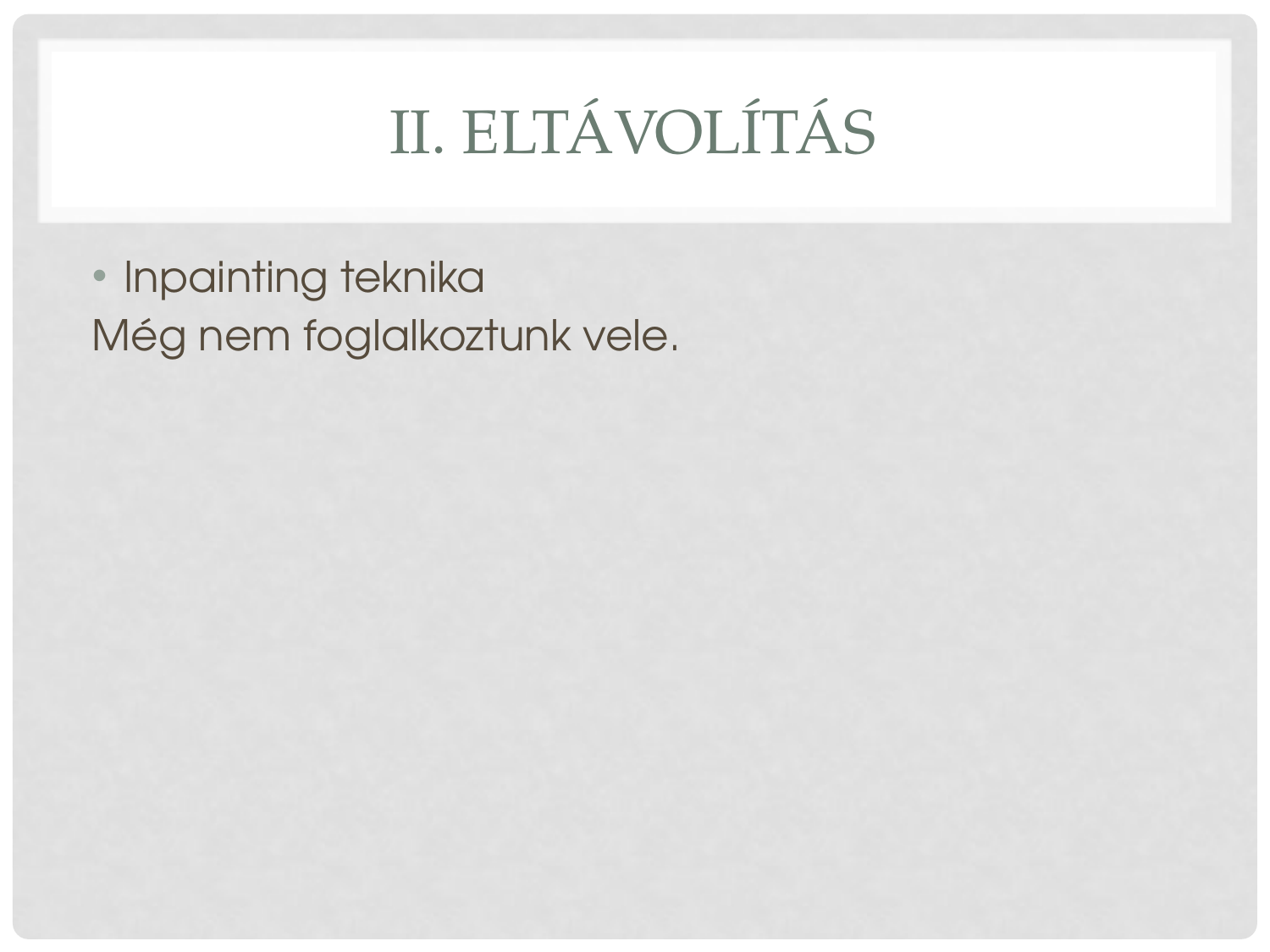

# II. eltávolítás
Inpainting teknika
Még nem foglalkoztunk vele.